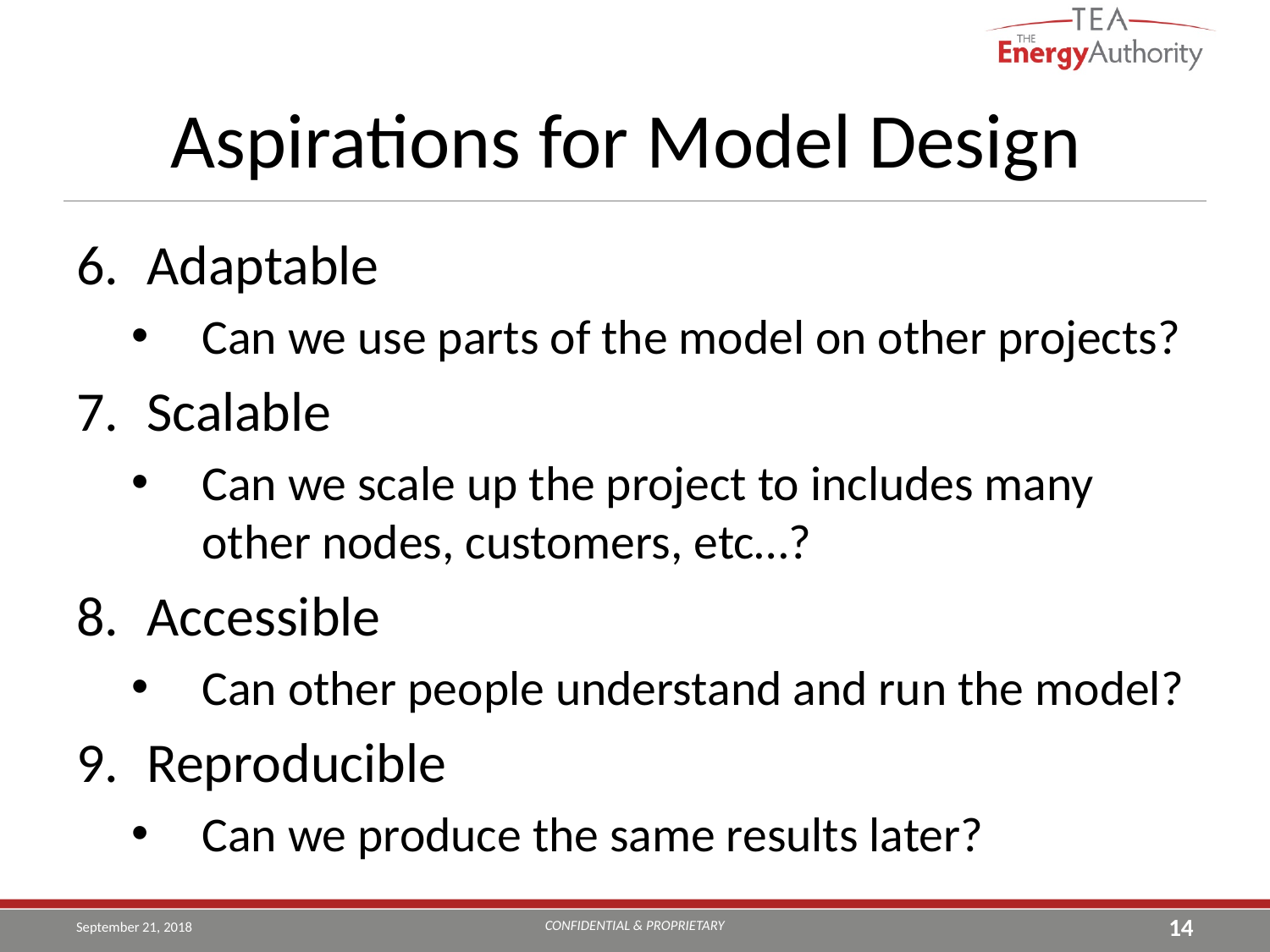

# Aspirations for Model Design
Adaptable
Can we use parts of the model on other projects?
Scalable
Can we scale up the project to includes many other nodes, customers, etc…?
Accessible
Can other people understand and run the model?
Reproducible
Can we produce the same results later?

CONFIDENTIAL & PROPRIETARY
September 21, 2018
14